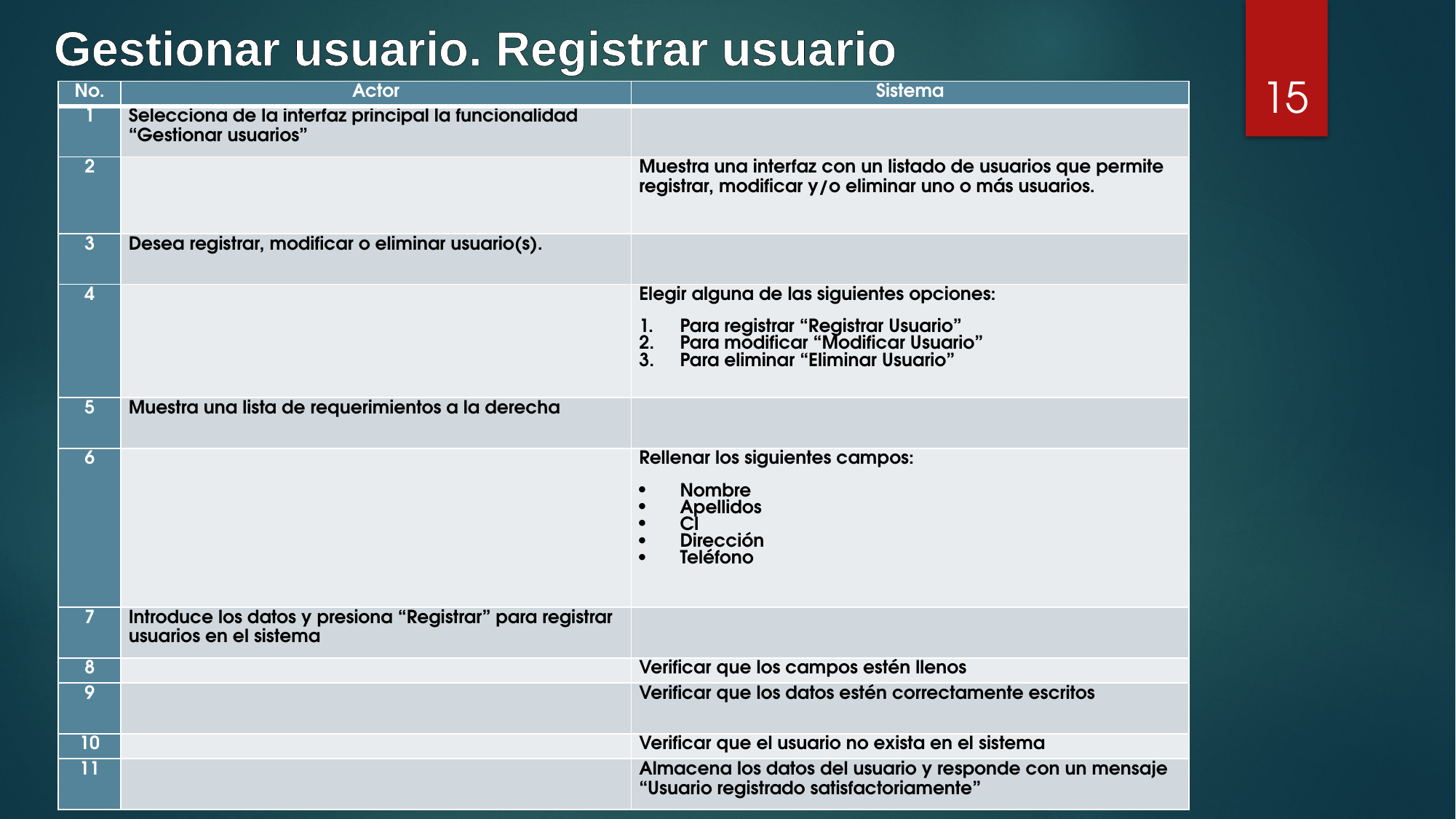

Gestionar usuario. Registrar usuario
15
| No. | Actor | Sistema |
| --- | --- | --- |
| 1 | Selecciona de la interfaz principal la funcionalidad “Gestionar usuarios” |  |
| 2 |  | Muestra una interfaz con un listado de usuarios que permite registrar, modificar y/o eliminar uno o más usuarios. |
| 3 | Desea registrar, modificar o eliminar usuario(s). |  |
| 4 |  | Elegir alguna de las siguientes opciones: Para registrar “Registrar Usuario” Para modificar “Modificar Usuario” Para eliminar “Eliminar Usuario” |
| 5 | Muestra una lista de requerimientos a la derecha |  |
| 6 |  | Rellenar los siguientes campos: Nombre Apellidos CI Dirección Teléfono |
| 7 | Introduce los datos y presiona “Registrar” para registrar usuarios en el sistema |  |
| 8 |  | Verificar que los campos estén llenos |
| 9 |  | Verificar que los datos estén correctamente escritos |
| 10 |  | Verificar que el usuario no exista en el sistema |
| 11 |  | Almacena los datos del usuario y responde con un mensaje “Usuario registrado satisfactoriamente” |